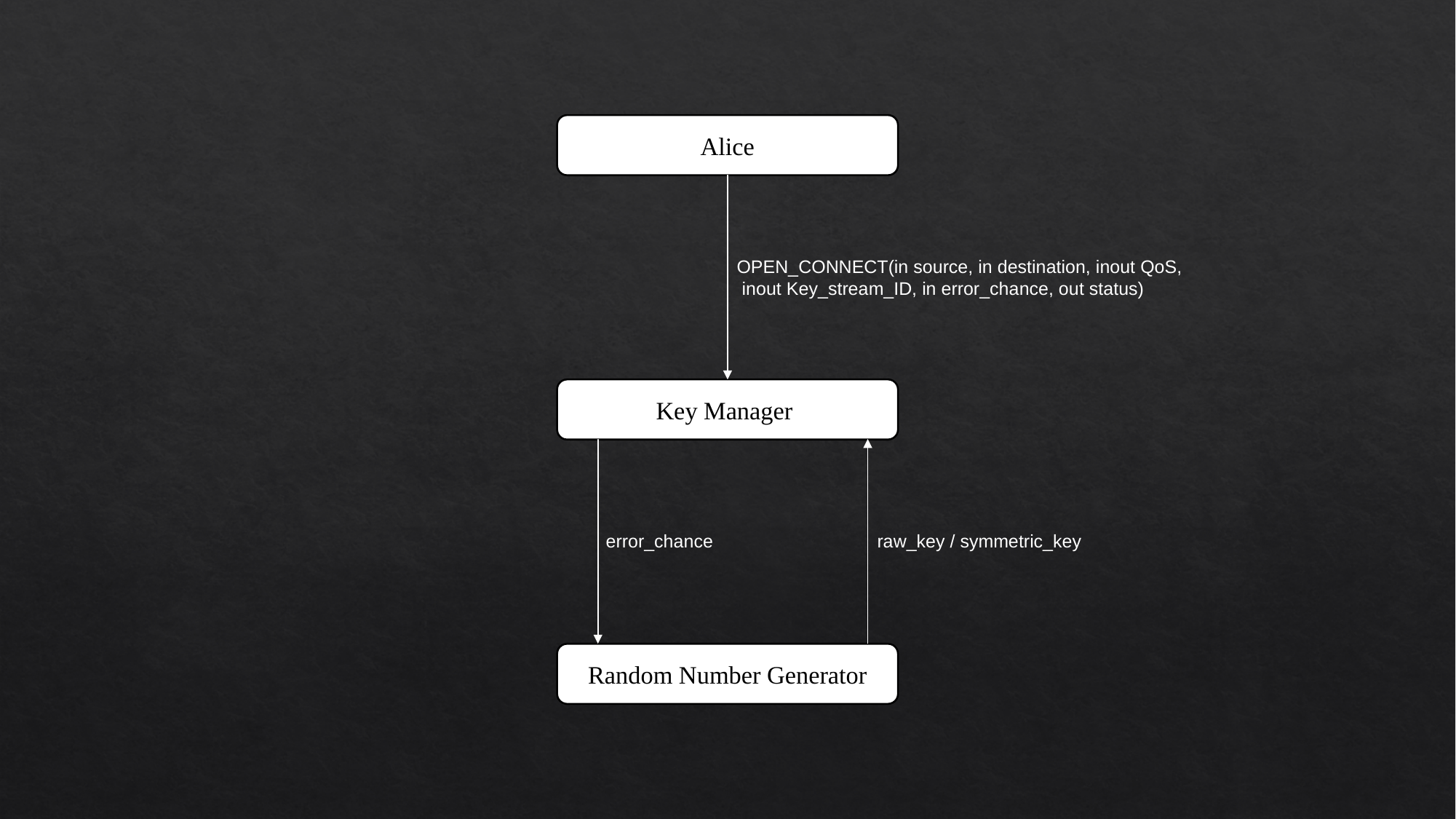

Alice
OPEN_CONNECT(in source, in destination, inout QoS,
 inout Key_stream_ID, in error_chance, out status)
Key Manager
raw_key / symmetric_key
error_chance
Random Number Generator